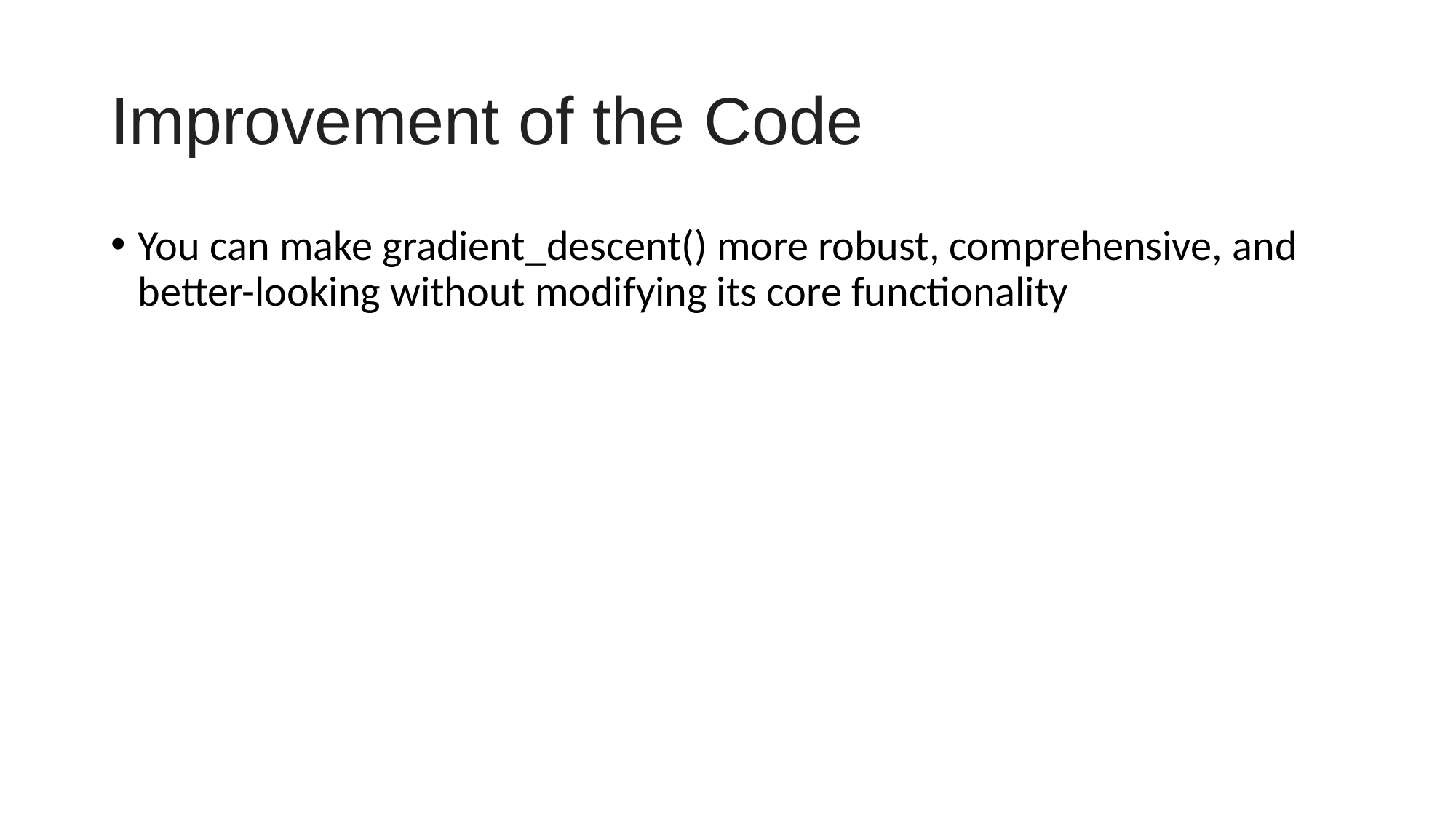

# Improvement of the Code
You can make gradient_descent() more robust, comprehensive, and better-looking without modifying its core functionality